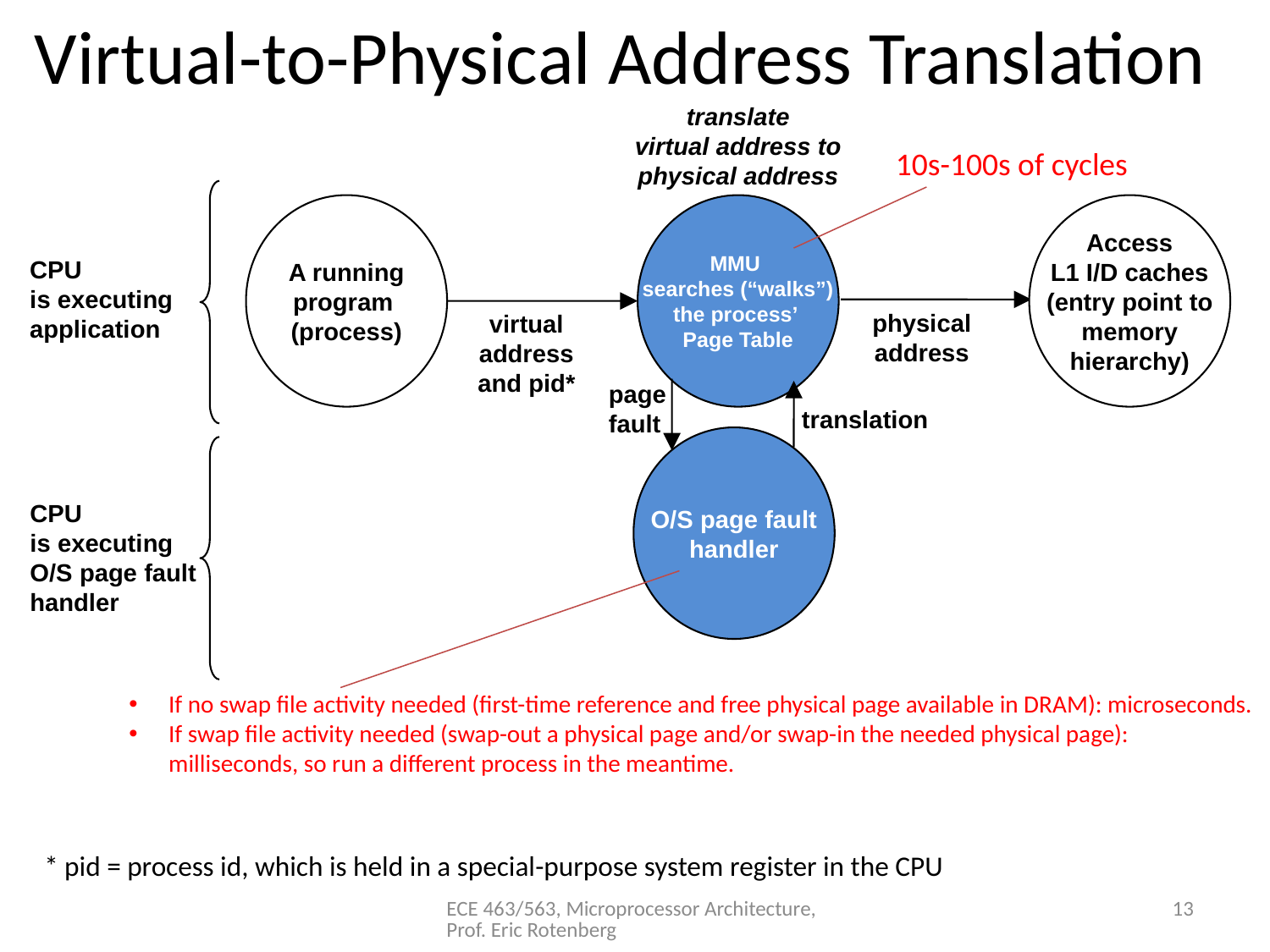

# Virtual-to-Physical Address Translation
translate
virtual address to
physical address
10s-100s of cycles

A running
program
(process)
MMU
searches (“walks”)
the process’
Page Table
Access
L1 I/D caches
(entry point to
memory
hierarchy)
CPU
is executing
application

physical
address
virtual
address
and pid*
page
fault

translation
O/S page fault
handler

CPU
is executing
O/S page fault
handler
If no swap file activity needed (first-time reference and free physical page available in DRAM): microseconds.
If swap file activity needed (swap-out a physical page and/or swap-in the needed physical page):
milliseconds, so run a different process in the meantime.
* pid = process id, which is held in a special-purpose system register in the CPU
ECE 463/563, Microprocessor Architecture, Prof. Eric Rotenberg
13